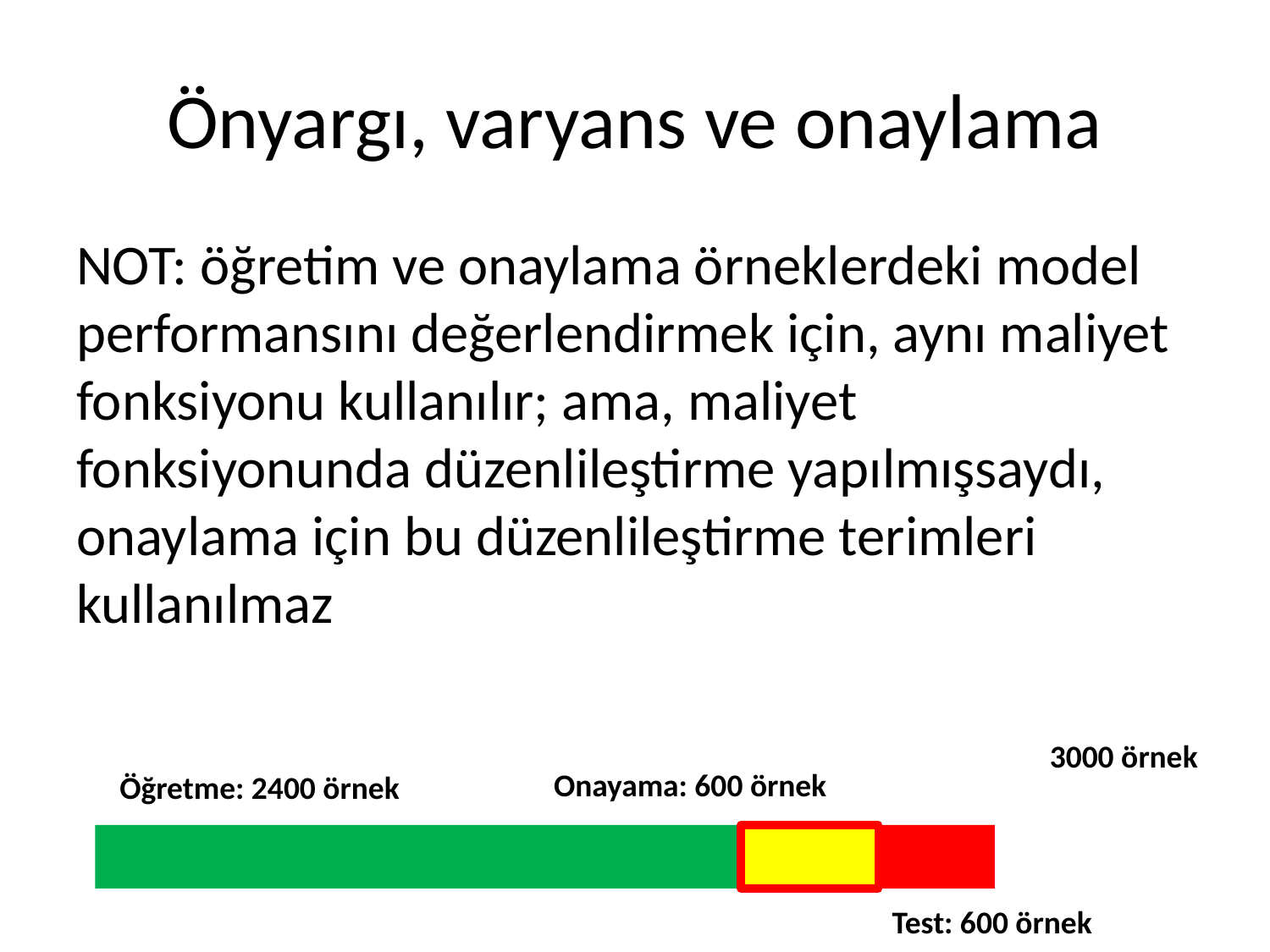

# Önyargı, varyans ve onaylama
NOT: öğretim ve onaylama örneklerdeki model performansını değerlendirmek için, aynı maliyet fonksiyonu kullanılır; ama, maliyet fonksiyonunda düzenlileştirme yapılmışsaydı, onaylama için bu düzenlileştirme terimleri kullanılmaz
3000 örnek
Onayama: 600 örnek
Öğretme: 2400 örnek

Test: 600 örnek